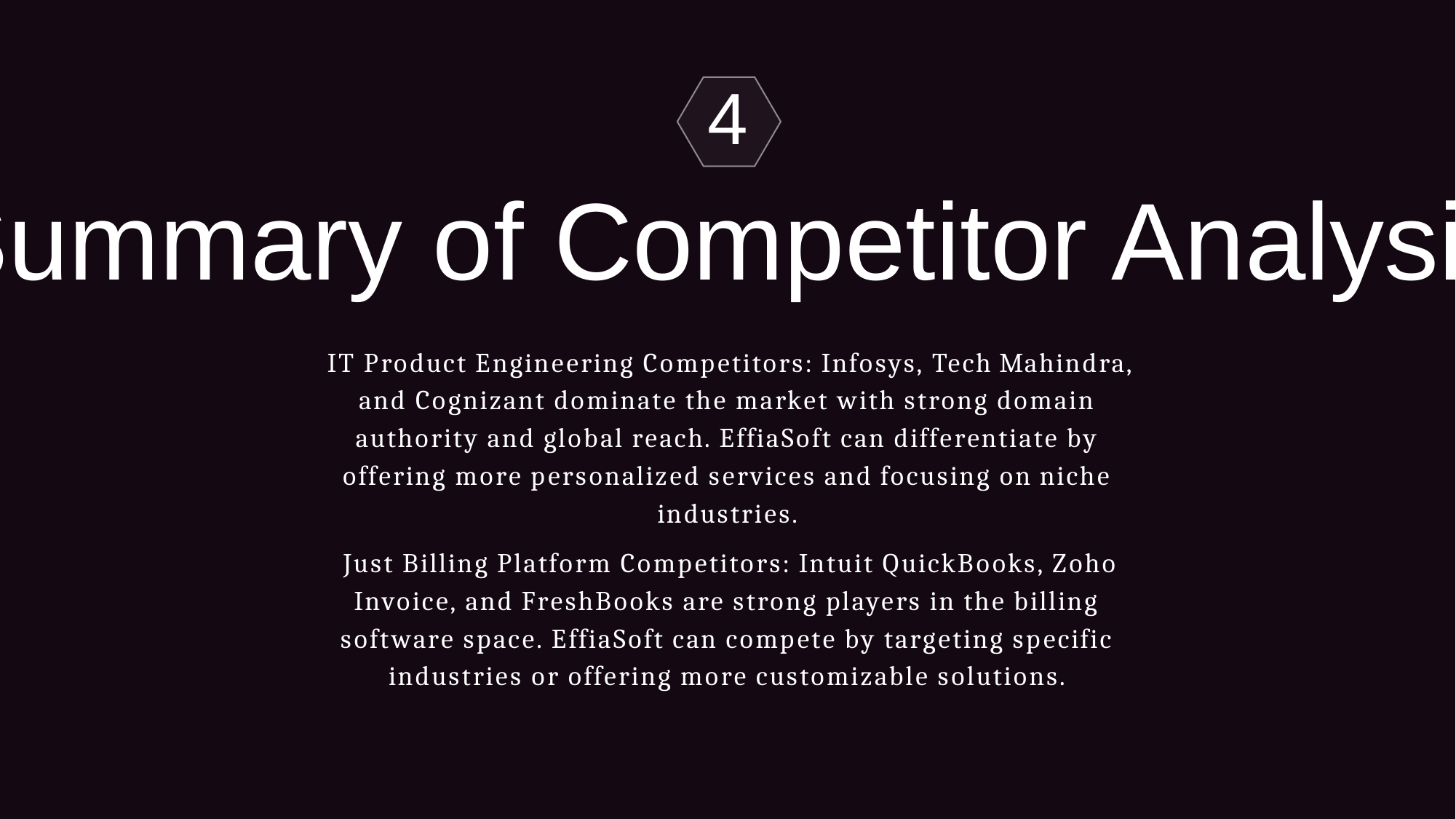

4

Summary of Competitor Analysis
 IT Product Engineering Competitors: Infosys, Tech Mahindra, and Cognizant dominate the market with strong domain authority and global reach. EffiaSoft can differentiate by offering more personalized services and focusing on niche industries.
 Just Billing Platform Competitors: Intuit QuickBooks, Zoho Invoice, and FreshBooks are strong players in the billing software space. EffiaSoft can compete by targeting specific industries or offering more customizable solutions.